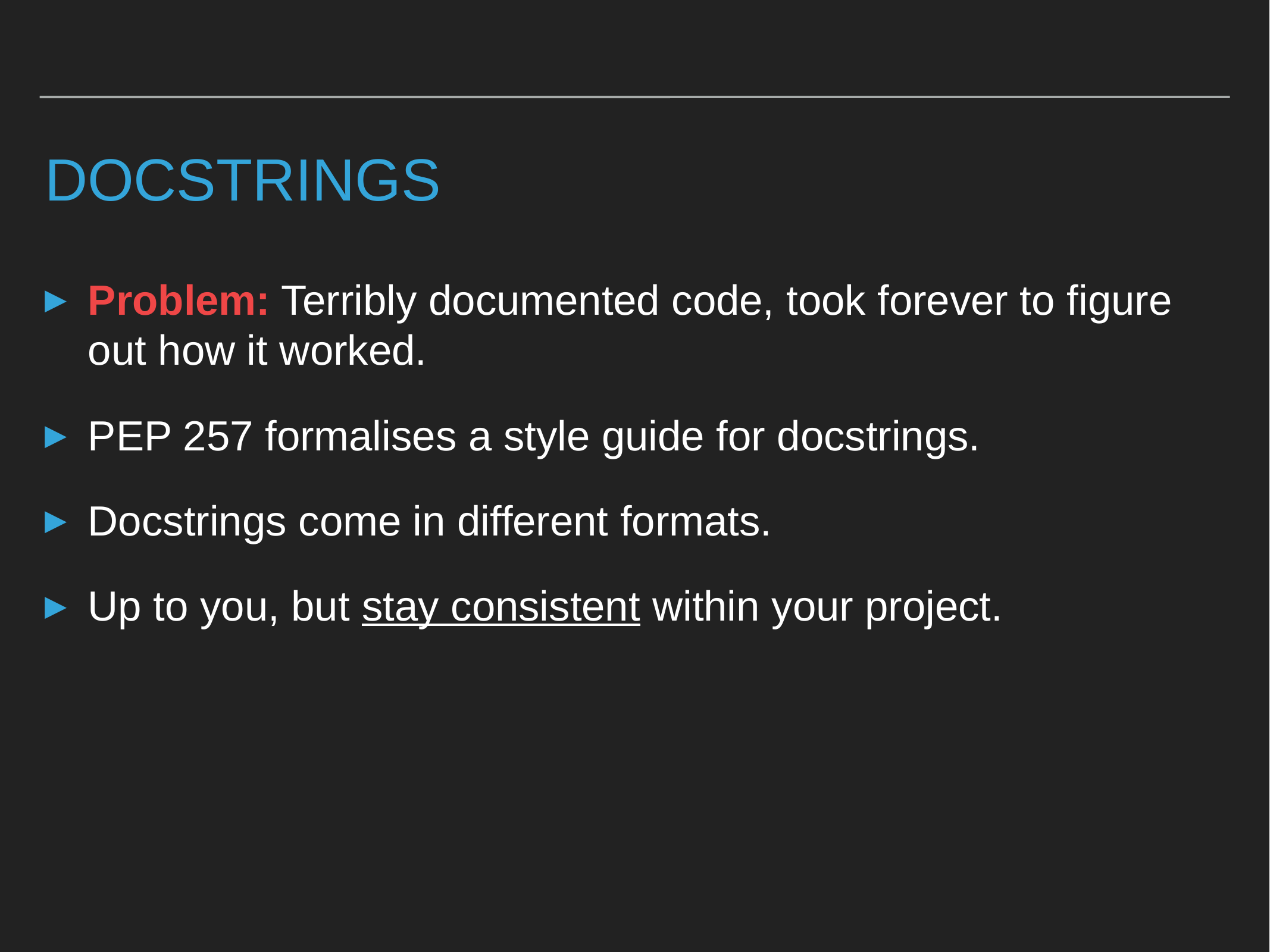

28
# docstrings
Problem: Terribly documented code, took forever to figure out how it worked.
PEP 257 formalises a style guide for docstrings.
Docstrings come in different formats.
Up to you, but stay consistent within your project.